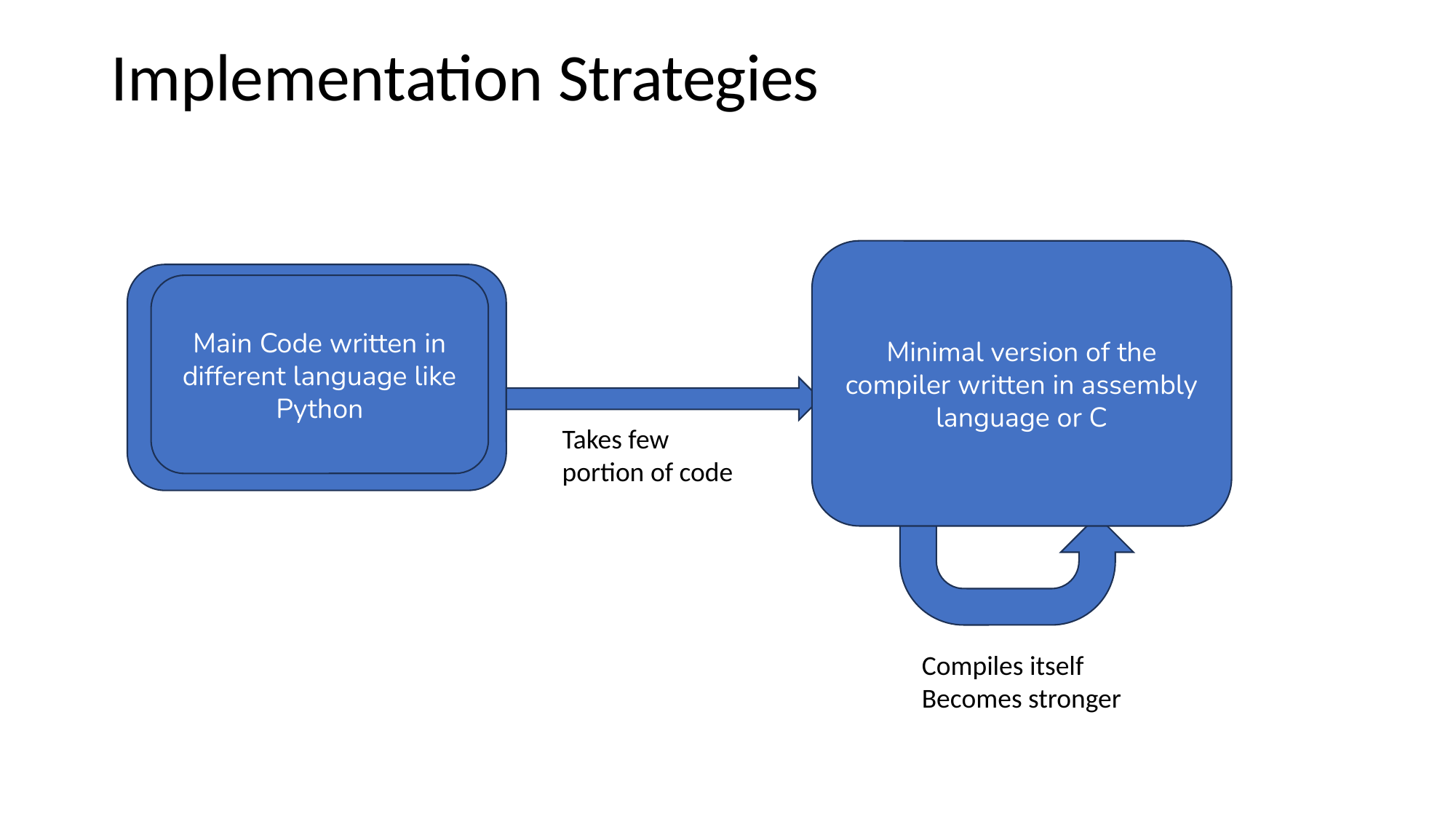

# Implementation Strategies
Minimal version of the compiler written in assembly language or C
Main Code written in different language like Python
Minimal version of the compiler written in assembly language or C
Main Code written in different language like Python
Minimal version of the compiler written in assembly language or C

Takes few portion of code

Compiles itself
Becomes stronger